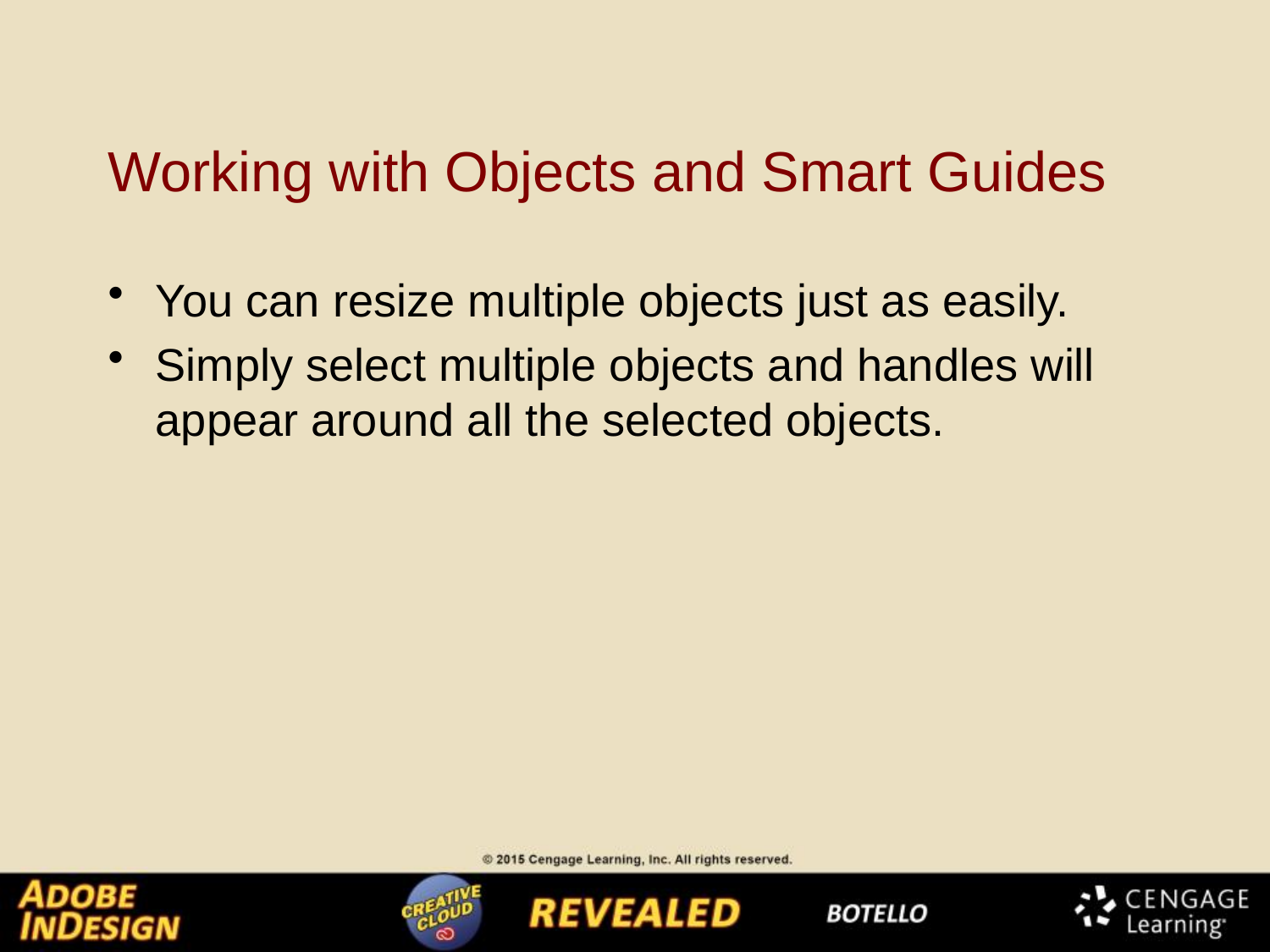

# Working with Objects and Smart Guides
You can resize multiple objects just as easily.
Simply select multiple objects and handles will appear around all the selected objects.